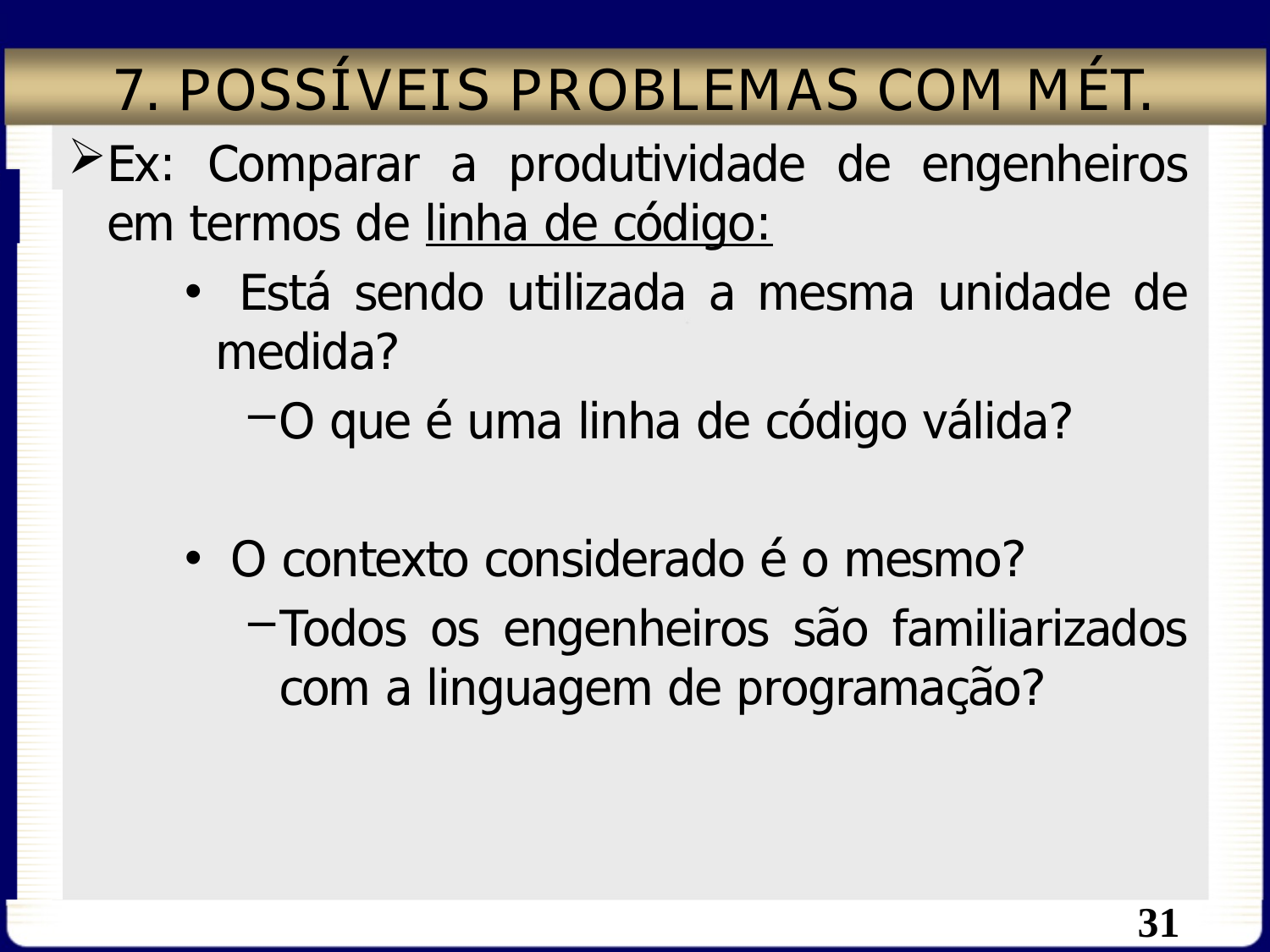

# 7. POSSÍVEIS PROBLEMAS COM MÉT.
Ex: Comparar a produtividade de engenheiros em termos de linha de código:
 Está sendo utilizada a mesma unidade de medida?
O que é uma linha de código válida?

 O contexto considerado é o mesmo?
Todos os engenheiros são familiarizados com a linguagem de programação?
31